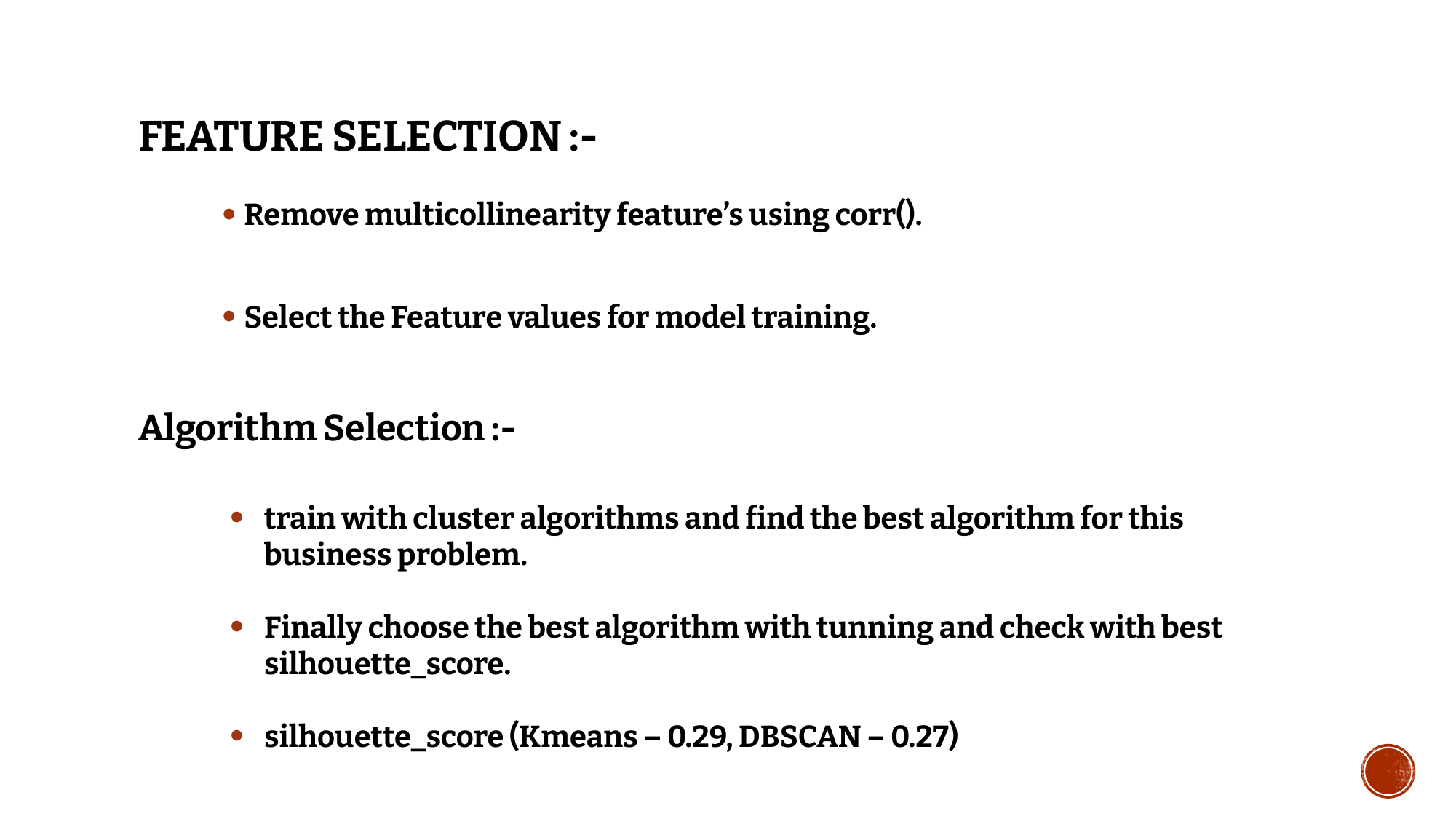

# Feature Selection :-
Remove multicollinearity feature’s using corr().

Select the Feature values for model training.

Algorithm Selection :-
train with cluster algorithms and find the best algorithm for this business problem.

Finally choose the best algorithm with tunning and check with best silhouette_score.

silhouette_score (Kmeans – 0.29, DBSCAN – 0.27)